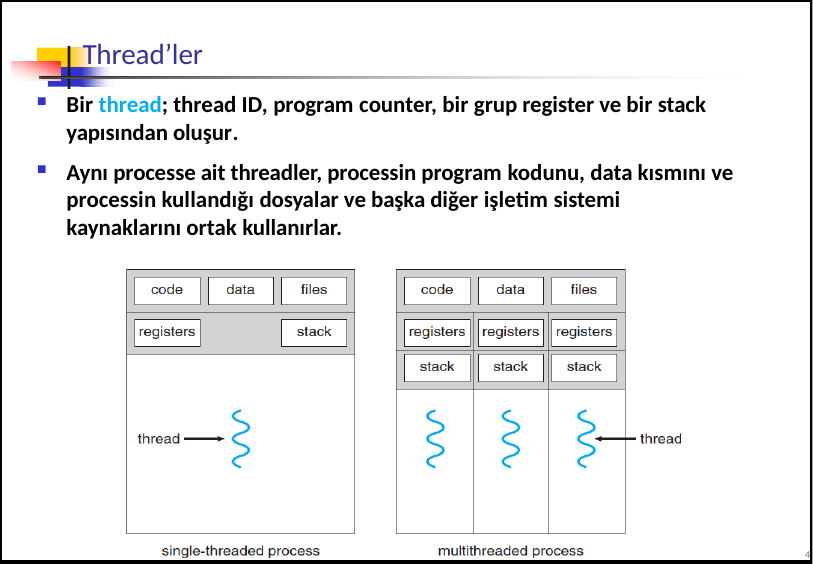

# Thread’ler

Bir thread; thread ID, program counter, bir grup register ve bir stack yapısından oluşur.
Aynı processe ait threadler, processin program kodunu, data kısmını ve processin kullandığı dosyalar ve başka diğer işletim sistemi  kaynaklarını ortak kullanırlar.

4